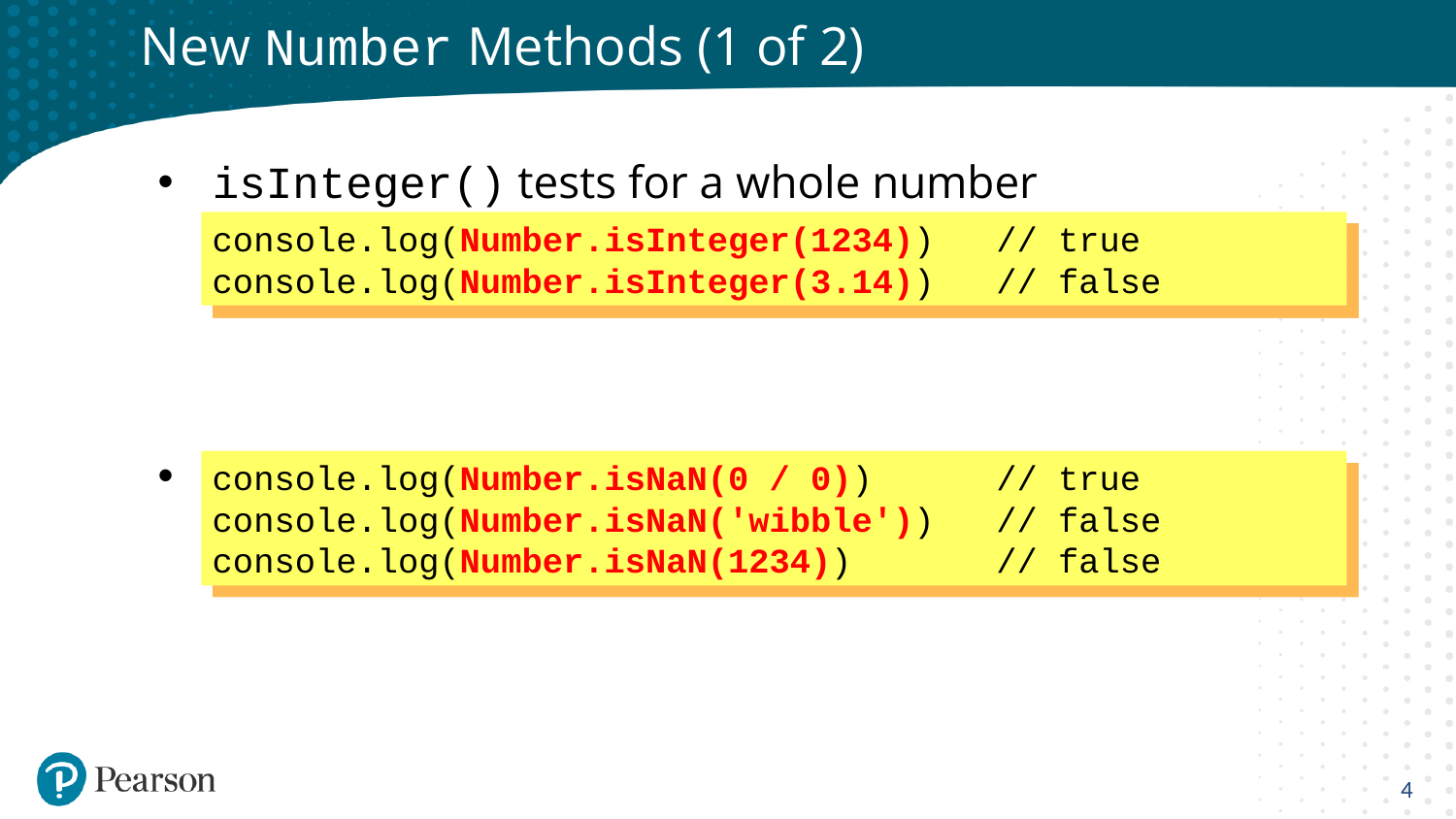

# New Number Methods (1 of 2)
isInteger() tests for a whole number

isNaN() tests if a value is NaN

console.log(Number.isInteger(1234))   // true
console.log(Number.isInteger(3.14))   // false
console.log(Number.isNaN(0 / 0))      // true
console.log(Number.isNaN('wibble'))   // false
console.log(Number.isNaN(1234))       // false
4